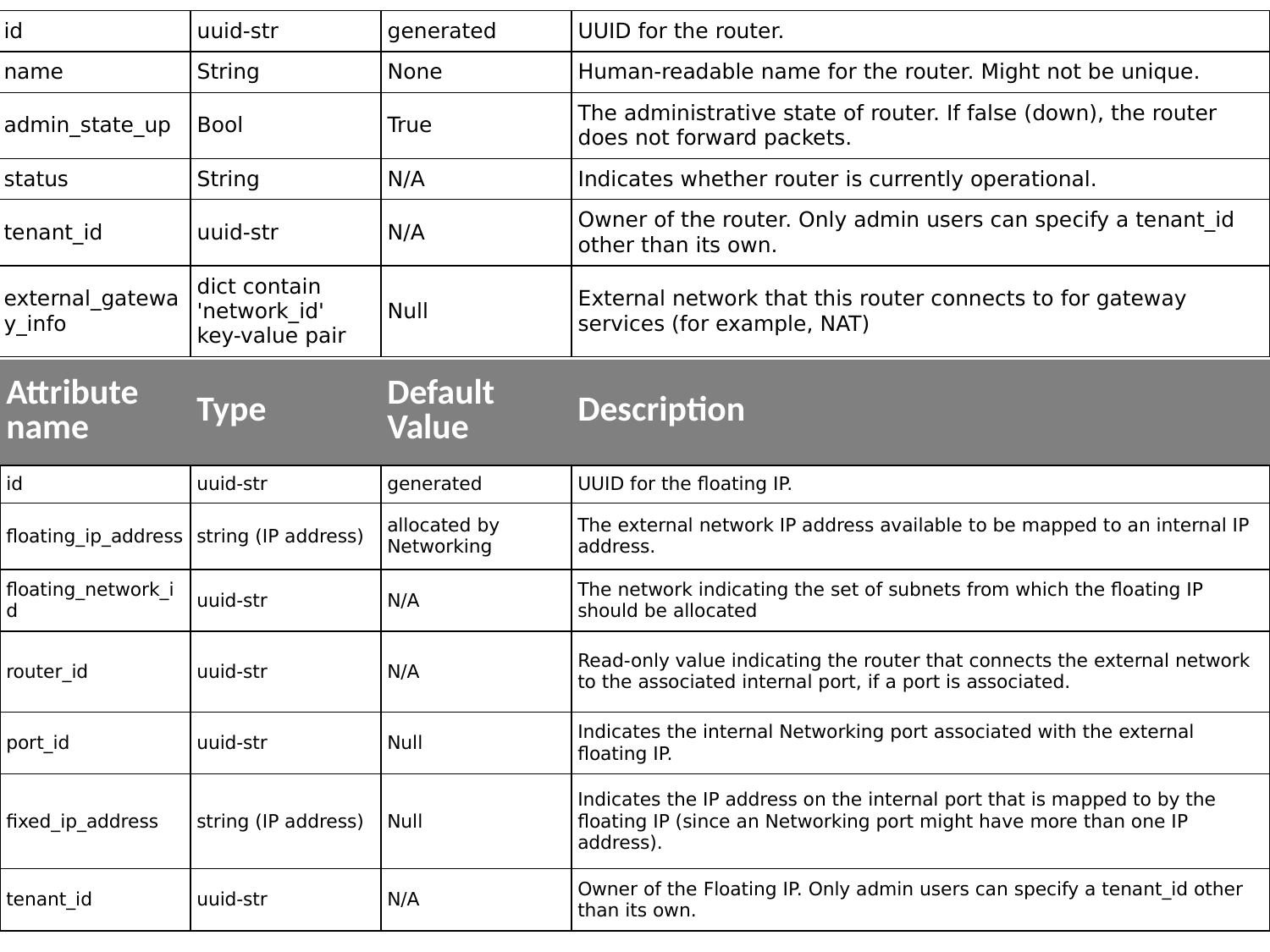

| id | uuid-str | generated | UUID for the router. |
| --- | --- | --- | --- |
| name | String | None | Human-readable name for the router. Might not be unique. |
| admin\_state\_up | Bool | True | The administrative state of router. If false (down), the router does not forward packets. |
| status | String | N/A | Indicates whether router is currently operational. |
| tenant\_id | uuid-str | N/A | Owner of the router. Only admin users can specify a tenant\_id other than its own. |
| external\_gateway\_info | dict contain 'network\_id' key-value pair | Null | External network that this router connects to for gateway services (for example, NAT) |
| Attribute name | Type | Default Value | Description |
| --- | --- | --- | --- |
| id | uuid-str | generated | UUID for the floating IP. |
| floating\_ip\_address | string (IP address) | allocated by Networking | The external network IP address available to be mapped to an internal IP address. |
| floating\_network\_id | uuid-str | N/A | The network indicating the set of subnets from which the floating IP should be allocated |
| router\_id | uuid-str | N/A | Read-only value indicating the router that connects the external network to the associated internal port, if a port is associated. |
| port\_id | uuid-str | Null | Indicates the internal Networking port associated with the external floating IP. |
| fixed\_ip\_address | string (IP address) | Null | Indicates the IP address on the internal port that is mapped to by the floating IP (since an Networking port might have more than one IP address). |
| tenant\_id | uuid-str | N/A | Owner of the Floating IP. Only admin users can specify a tenant\_id other than its own. |